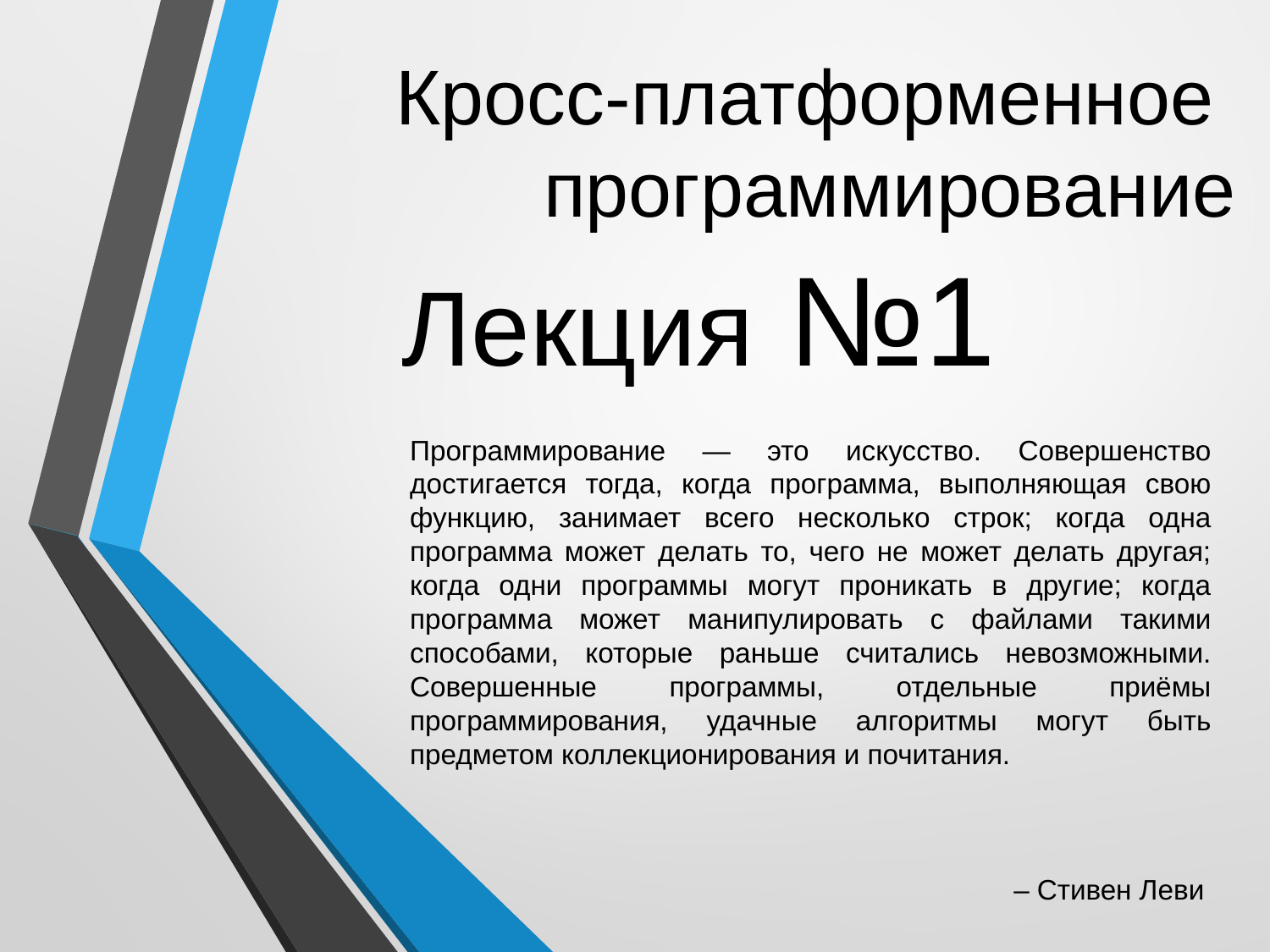

# Кросс-платформенное программирование
Лекция №1
Программирование — это искусство. Совершенство достигается тогда, когда программа, выполняющая свою функцию, занимает всего несколько строк; когда одна программа может делать то, чего не может делать другая; когда одни программы могут проникать в другие; когда программа может манипулировать с файлами такими способами, которые раньше считались невозможными. Совершенные программы, отдельные приёмы программирования, удачные алгоритмы могут быть предметом коллекционирования и почитания.

								– Стивен Леви